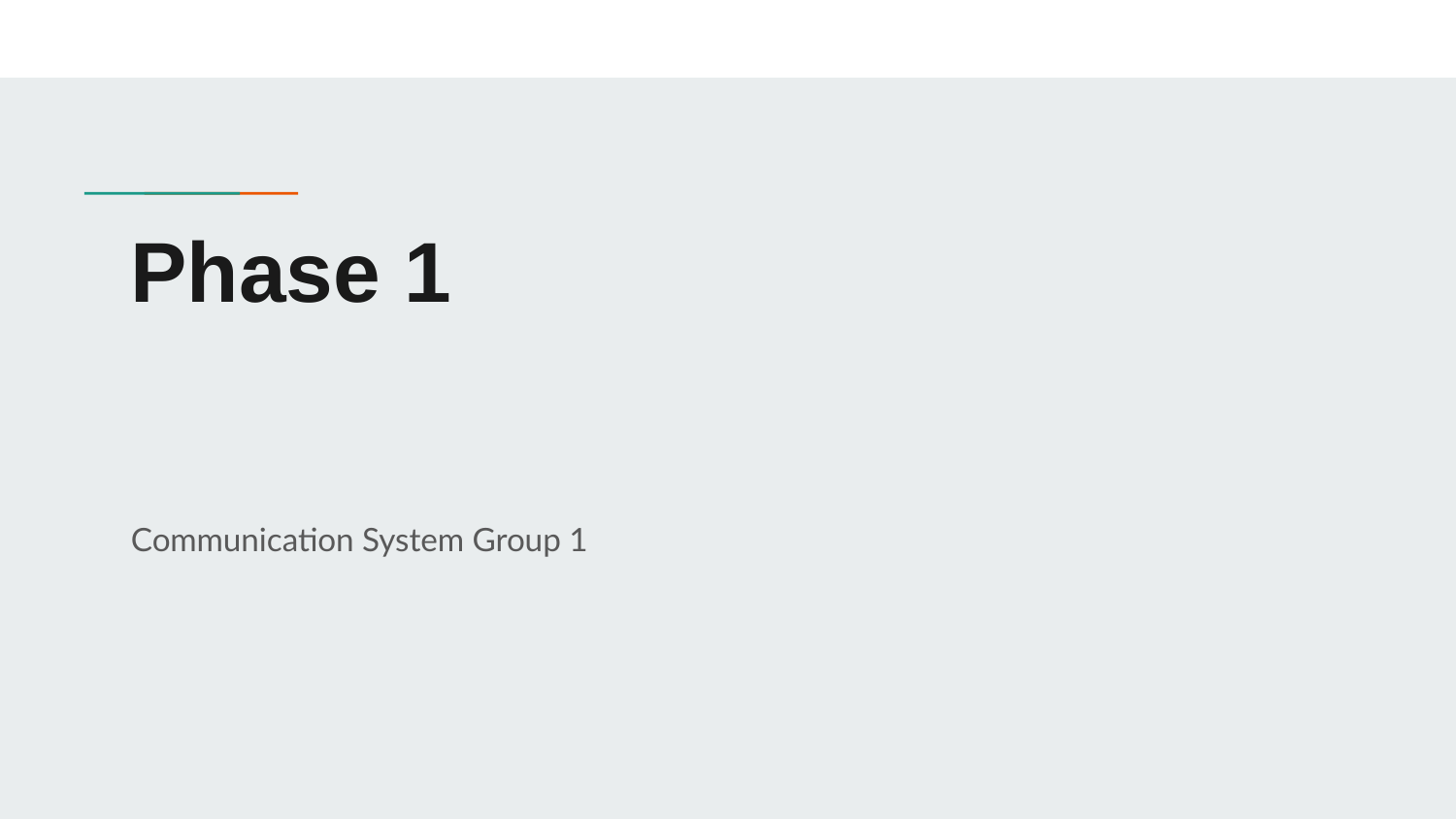

# Phase 1
Communication System Group 1